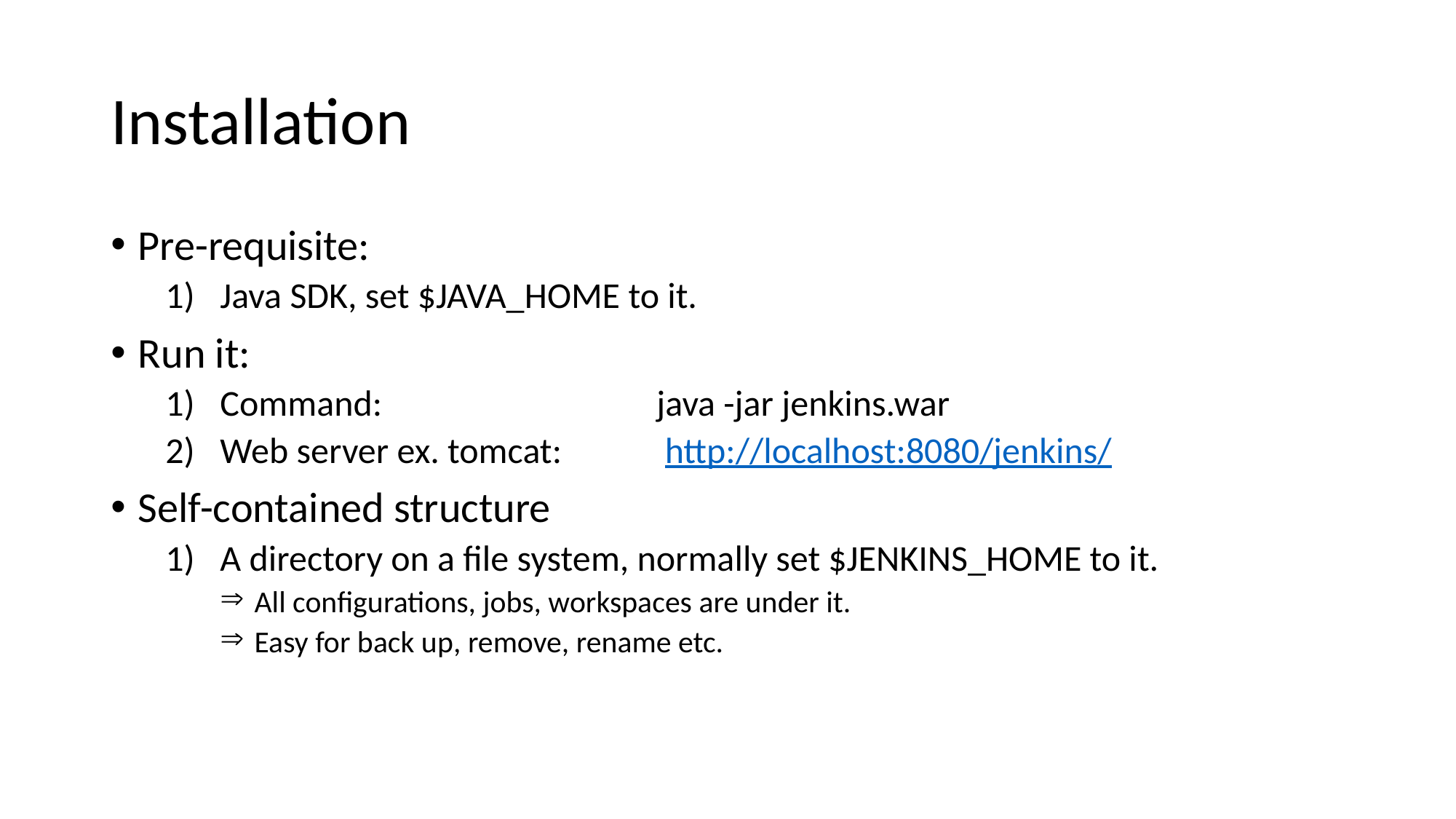

# Installation
Pre-requisite:
Java SDK, set $JAVA_HOME to it.
Run it:
Command: 			java -jar jenkins.war
Web server ex. tomcat:	 http://localhost:8080/jenkins/
Self-contained structure
A directory on a file system, normally set $JENKINS_HOME to it.
 All configurations, jobs, workspaces are under it.
 Easy for back up, remove, rename etc.